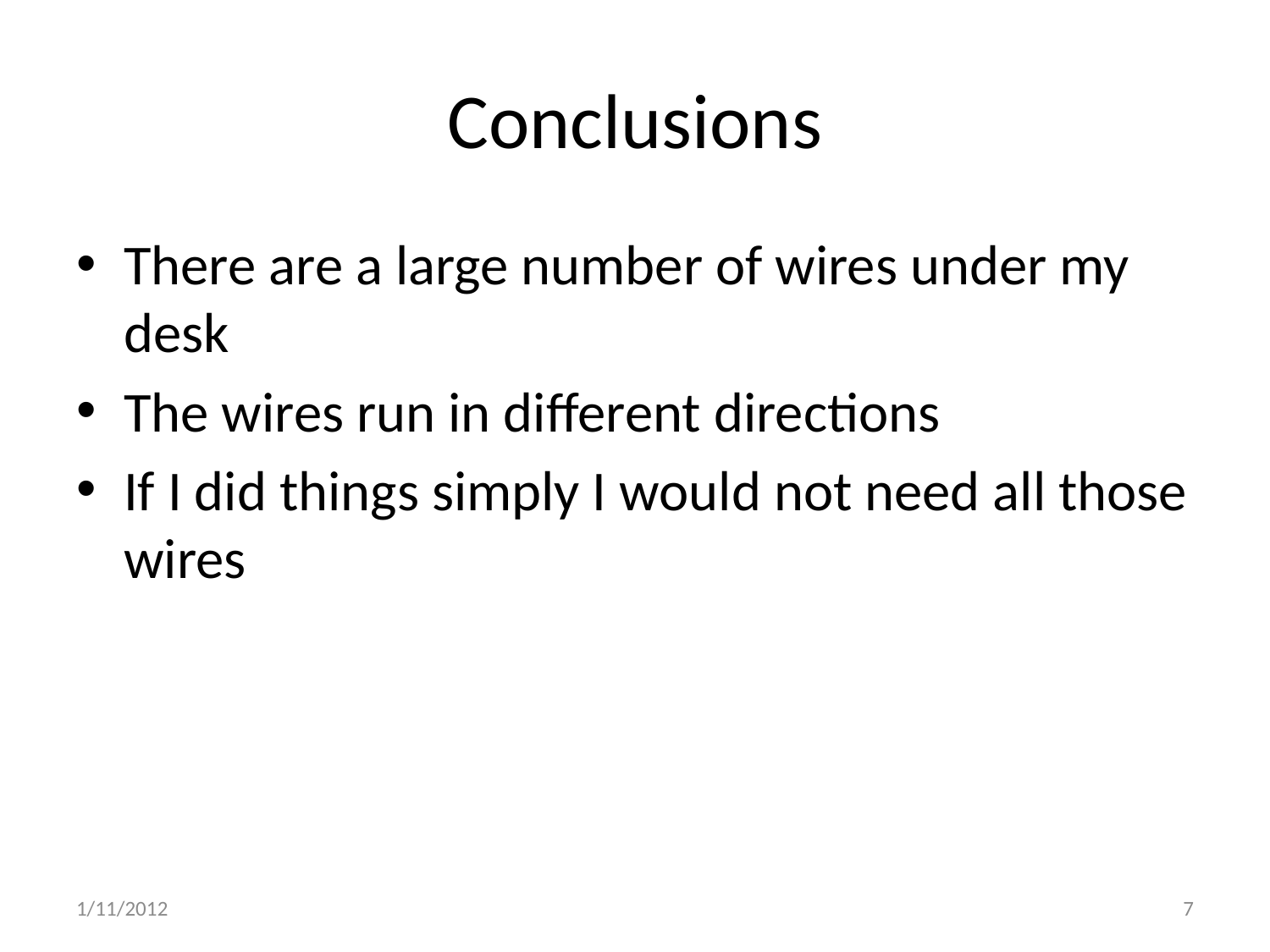

# Conclusions
There are a large number of wires under my desk
The wires run in different directions
If I did things simply I would not need all those wires
1/11/2012

7